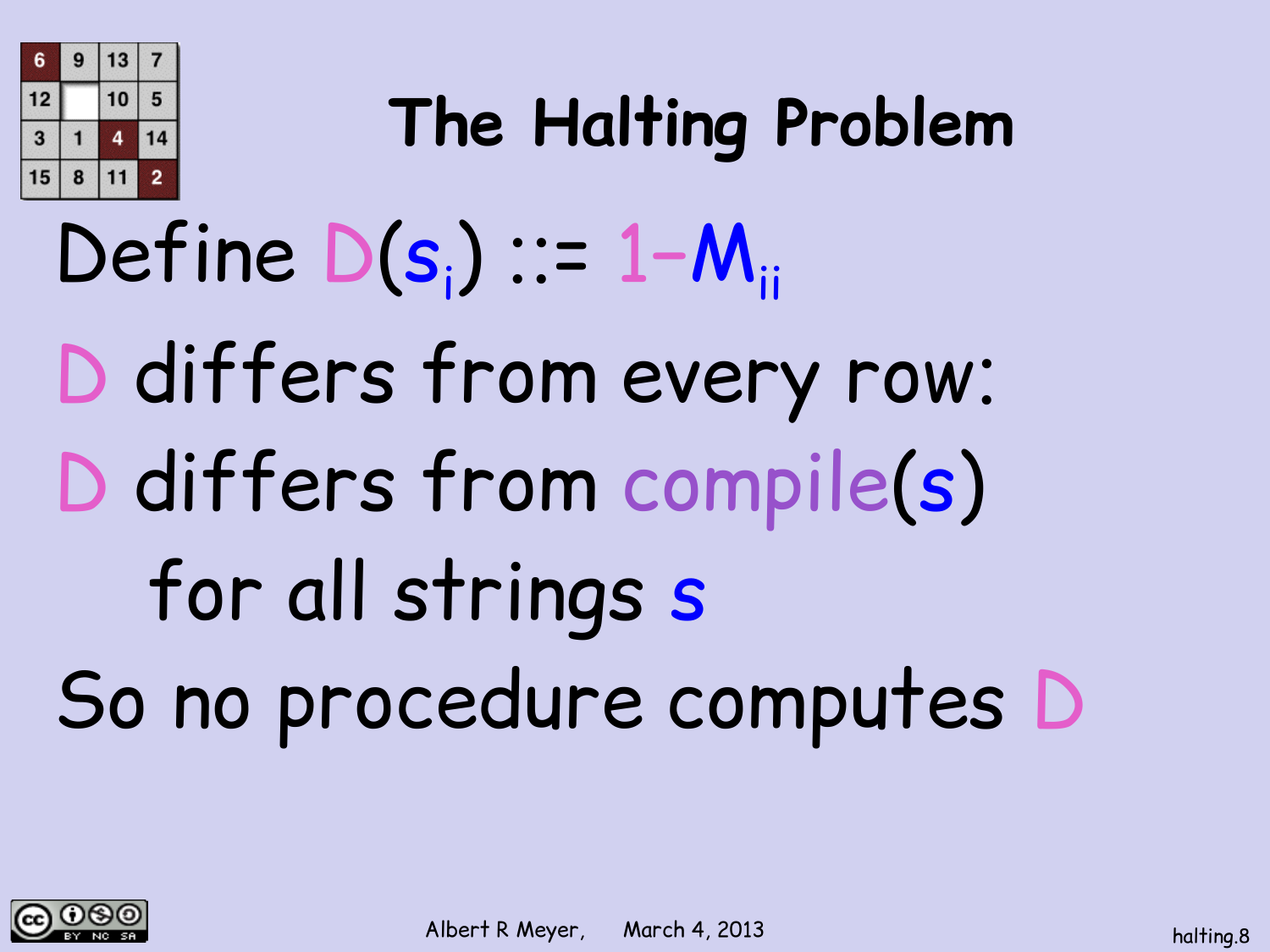

# The Halting Problem

Define D(si) ::= 1−Mii
D differs from every row:
D differs from compile(s)
    for all strings s
So no procedure computes D